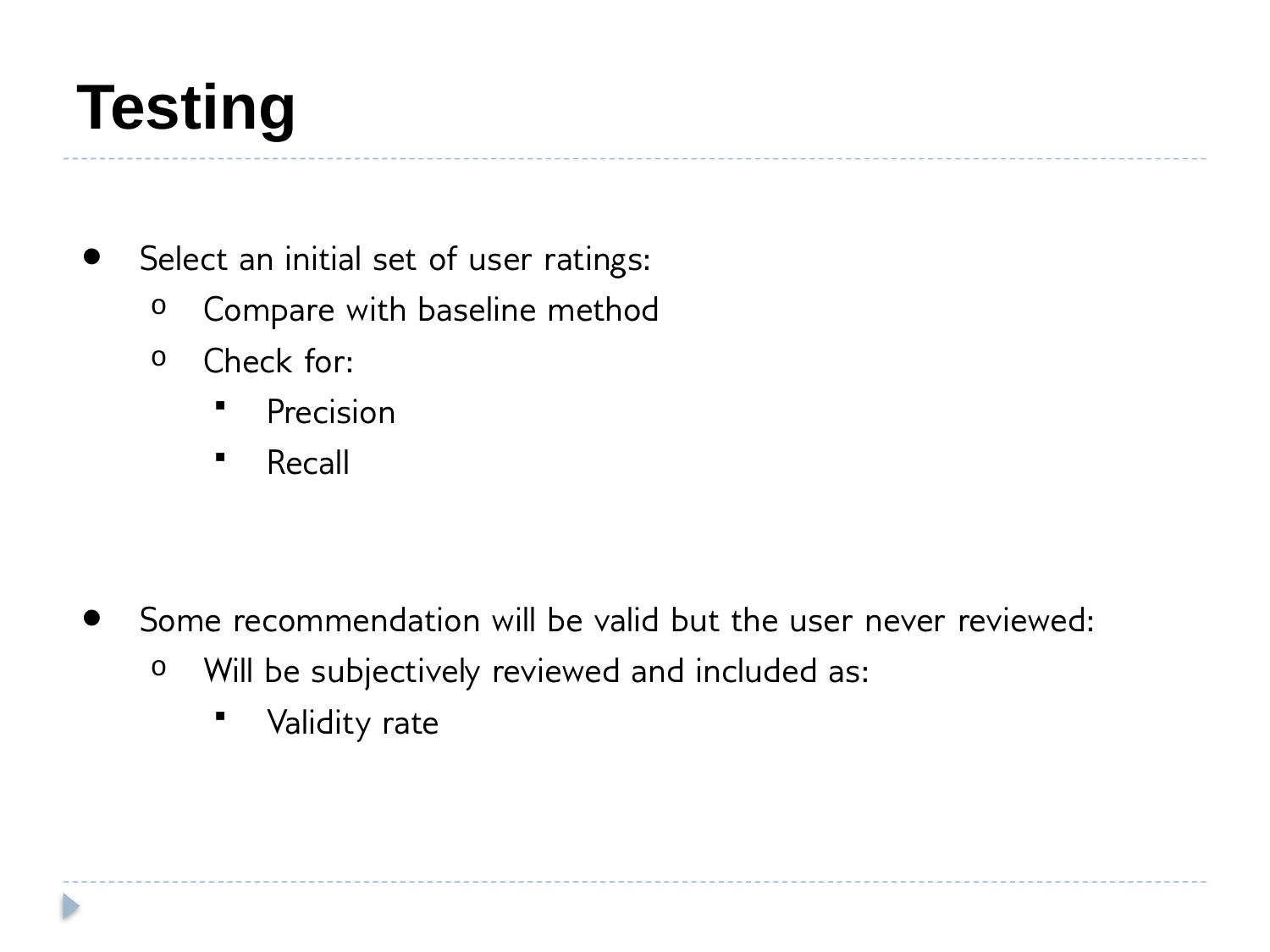

# Testing
Select an initial set of user ratings:
Compare with baseline method
Check for:
Precision
Recall

Some recommendation will be valid but the user never reviewed:
Will be subjectively reviewed and included as:
Validity rate